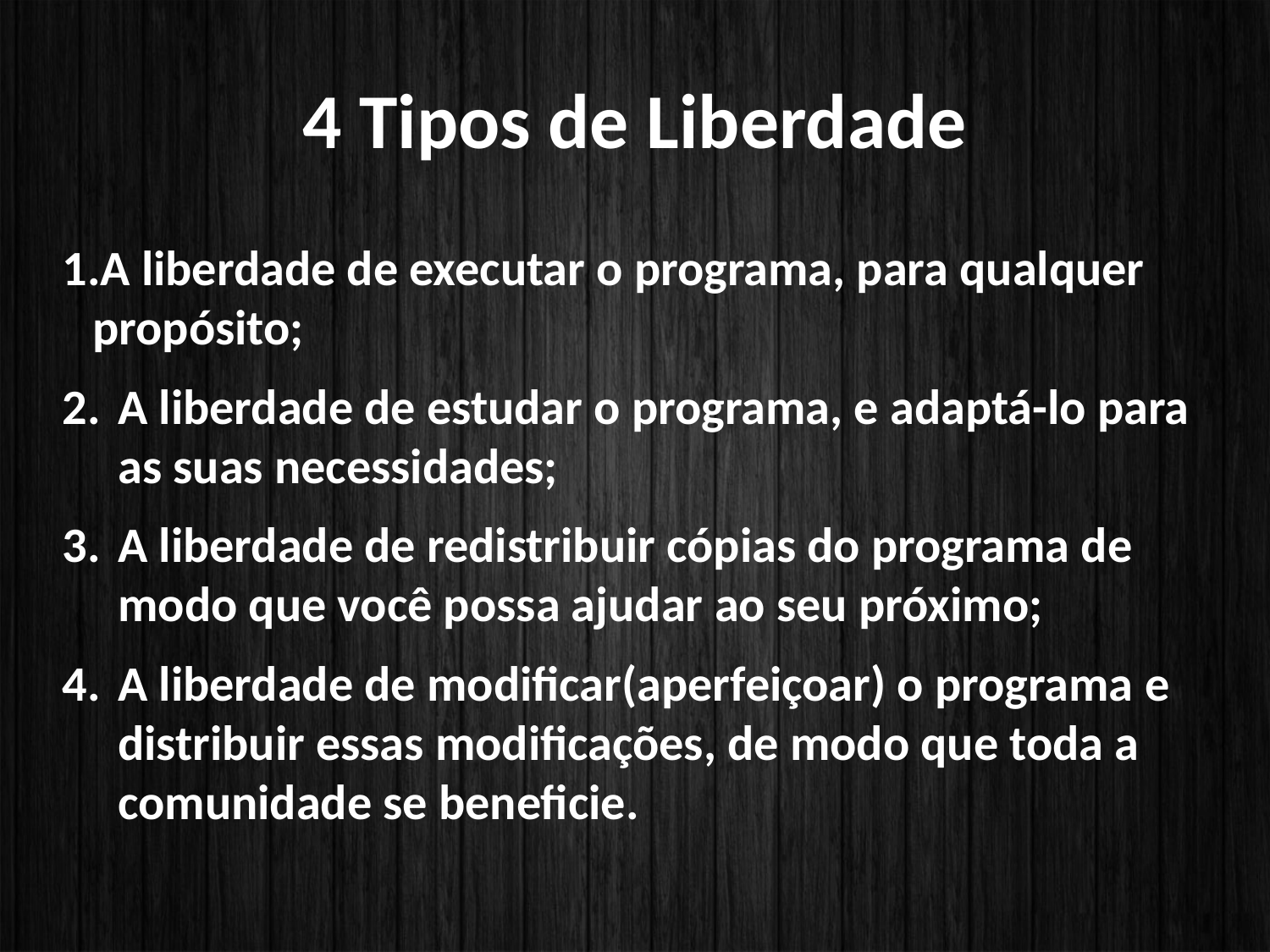

4 Tipos de Liberdade

A liberdade de executar o programa, para qualquer propósito;
A liberdade de estudar o programa, e adaptá-lo para as suas necessidades;
A liberdade de redistribuir cópias do programa de modo que você possa ajudar ao seu próximo;
A liberdade de modificar(aperfeiçoar) o programa e distribuir essas modificações, de modo que toda a comunidade se beneficie.